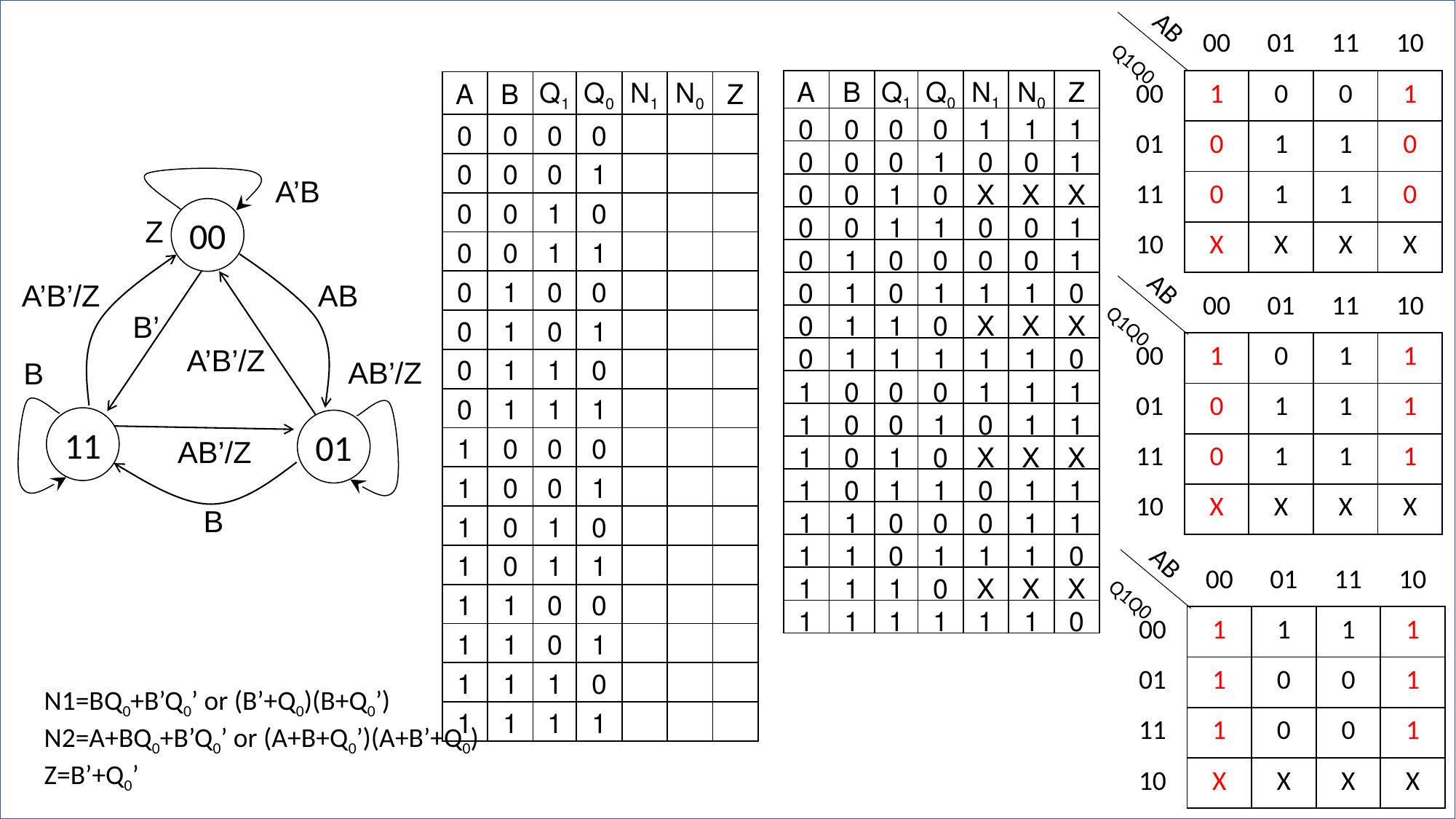

AB
|  | 00 | 01 | 11 | 10 |
| --- | --- | --- | --- | --- |
| 00 | 1 | 0 | 0 | 1 |
| 01 | 0 | 1 | 1 | 0 |
| 11 | 0 | 1 | 1 | 0 |
| 10 | X | X | X | X |
Q1Q0
| A | B | Q1 | Q0 | N1 | N0 | Z |
| --- | --- | --- | --- | --- | --- | --- |
| 0 | 0 | 0 | 0 | 1 | 1 | 1 |
| 0 | 0 | 0 | 1 | 0 | 0 | 1 |
| 0 | 0 | 1 | 0 | X | X | X |
| 0 | 0 | 1 | 1 | 0 | 0 | 1 |
| 0 | 1 | 0 | 0 | 0 | 0 | 1 |
| 0 | 1 | 0 | 1 | 1 | 1 | 0 |
| 0 | 1 | 1 | 0 | X | X | X |
| 0 | 1 | 1 | 1 | 1 | 1 | 0 |
| 1 | 0 | 0 | 0 | 1 | 1 | 1 |
| 1 | 0 | 0 | 1 | 0 | 1 | 1 |
| 1 | 0 | 1 | 0 | X | X | X |
| 1 | 0 | 1 | 1 | 0 | 1 | 1 |
| 1 | 1 | 0 | 0 | 0 | 1 | 1 |
| 1 | 1 | 0 | 1 | 1 | 1 | 0 |
| 1 | 1 | 1 | 0 | X | X | X |
| 1 | 1 | 1 | 1 | 1 | 1 | 0 |
| A | B | Q1 | Q0 | N1 | N0 | Z |
| --- | --- | --- | --- | --- | --- | --- |
| 0 | 0 | 0 | 0 |  |  |  |
| 0 | 0 | 0 | 1 |  |  |  |
| 0 | 0 | 1 | 0 |  |  |  |
| 0 | 0 | 1 | 1 |  |  |  |
| 0 | 1 | 0 | 0 |  |  |  |
| 0 | 1 | 0 | 1 |  |  |  |
| 0 | 1 | 1 | 0 |  |  |  |
| 0 | 1 | 1 | 1 |  |  |  |
| 1 | 0 | 0 | 0 |  |  |  |
| 1 | 0 | 0 | 1 |  |  |  |
| 1 | 0 | 1 | 0 |  |  |  |
| 1 | 0 | 1 | 1 |  |  |  |
| 1 | 1 | 0 | 0 |  |  |  |
| 1 | 1 | 0 | 1 |  |  |  |
| 1 | 1 | 1 | 0 |  |  |  |
| 1 | 1 | 1 | 1 |  |  |  |

A’B
00
Z

AB
A’B’/Z
AB
|  | 00 | 01 | 11 | 10 |
| --- | --- | --- | --- | --- |
| 00 | 1 | 0 | 1 | 1 |
| 01 | 0 | 1 | 1 | 1 |
| 11 | 0 | 1 | 1 | 1 |
| 10 | X | X | X | X |
Q1Q0
B’
A’B’/Z
AB’/Z
B

11
01
AB’/Z
B
AB
|  | 00 | 01 | 11 | 10 |
| --- | --- | --- | --- | --- |
| 00 | 1 | 1 | 1 | 1 |
| 01 | 1 | 0 | 0 | 1 |
| 11 | 1 | 0 | 0 | 1 |
| 10 | X | X | X | X |
Q1Q0
N1=BQ0+B’Q0’ or (B’+Q0)(B+Q0’)
N2=A+BQ0+B’Q0’ or (A+B+Q0’)(A+B’+Q0)
Z=B’+Q0’